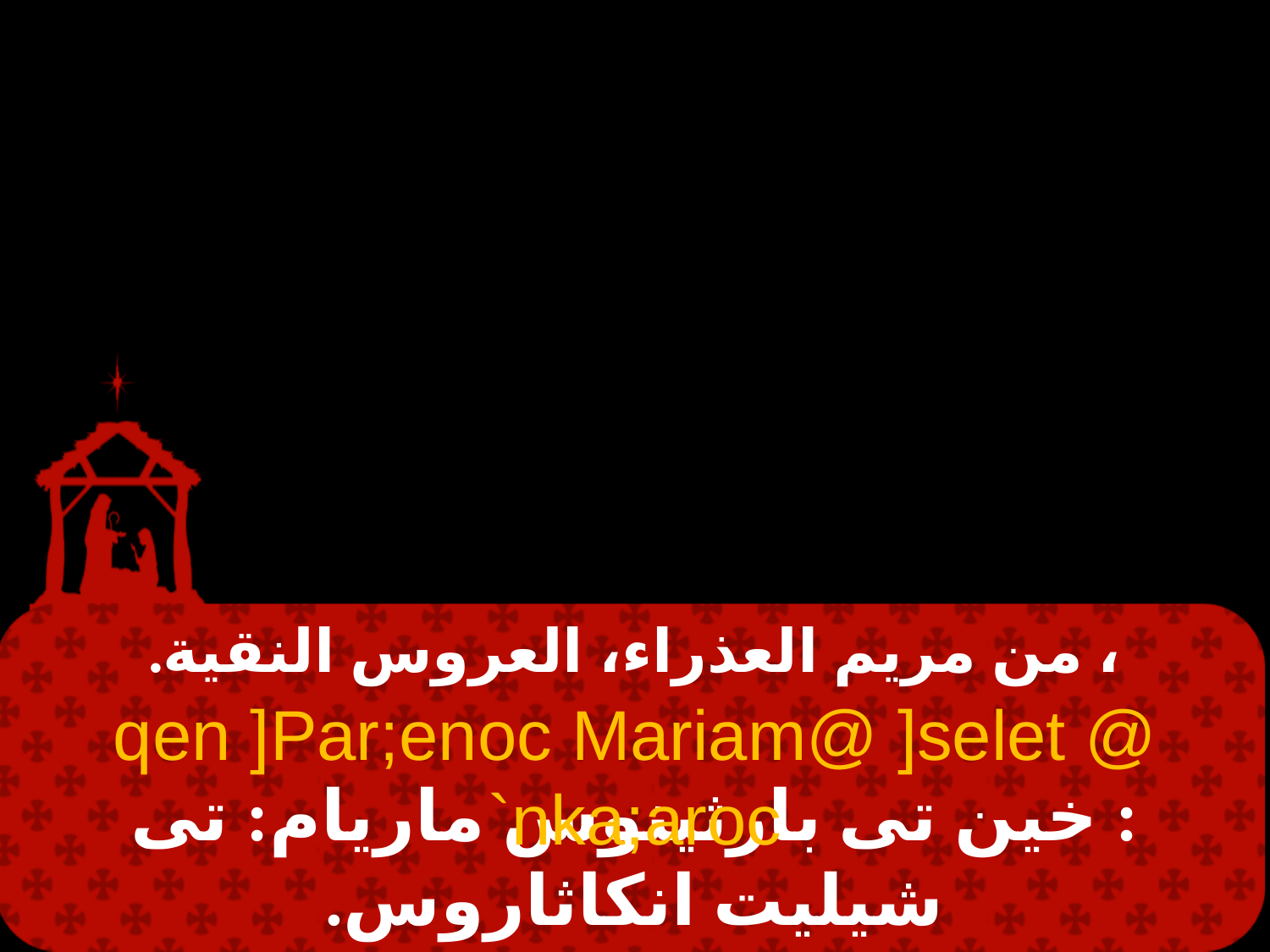

# ، من مريم العذراء، العروس النقية.
@ qen ]Par;enoc Mariam@ ]selet `nka;aroc
: خين تى بارثينوس ماريام: تى شيليت انكاثاروس.